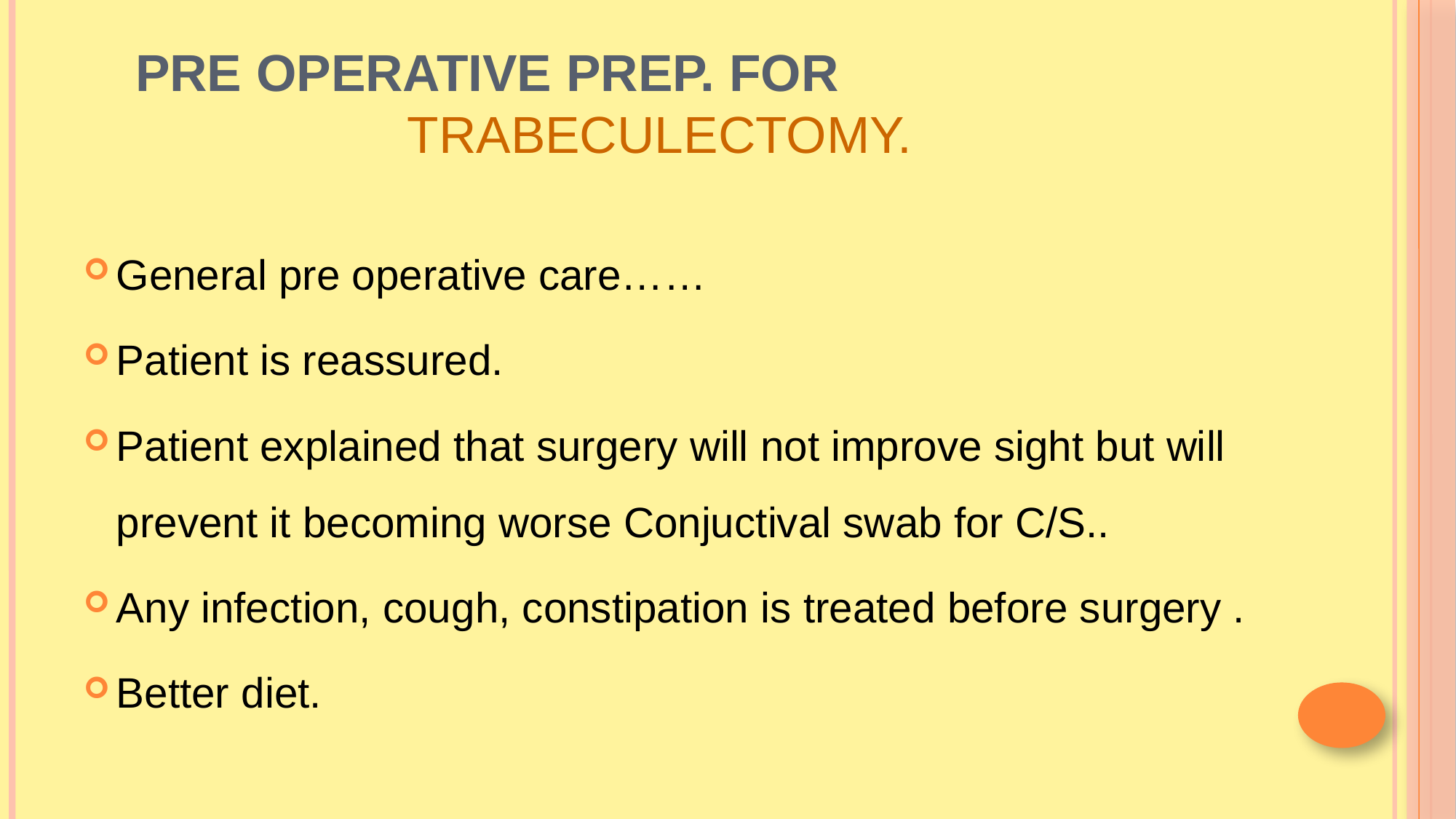

# Pre operative prep. for                          TRABECULECTOMY.

General pre operative care……
Patient is reassured.
Patient explained that surgery will not improve sight but will prevent it becoming worse Conjuctival swab for C/S..
Any infection, cough, constipation is treated before surgery .
Better diet.